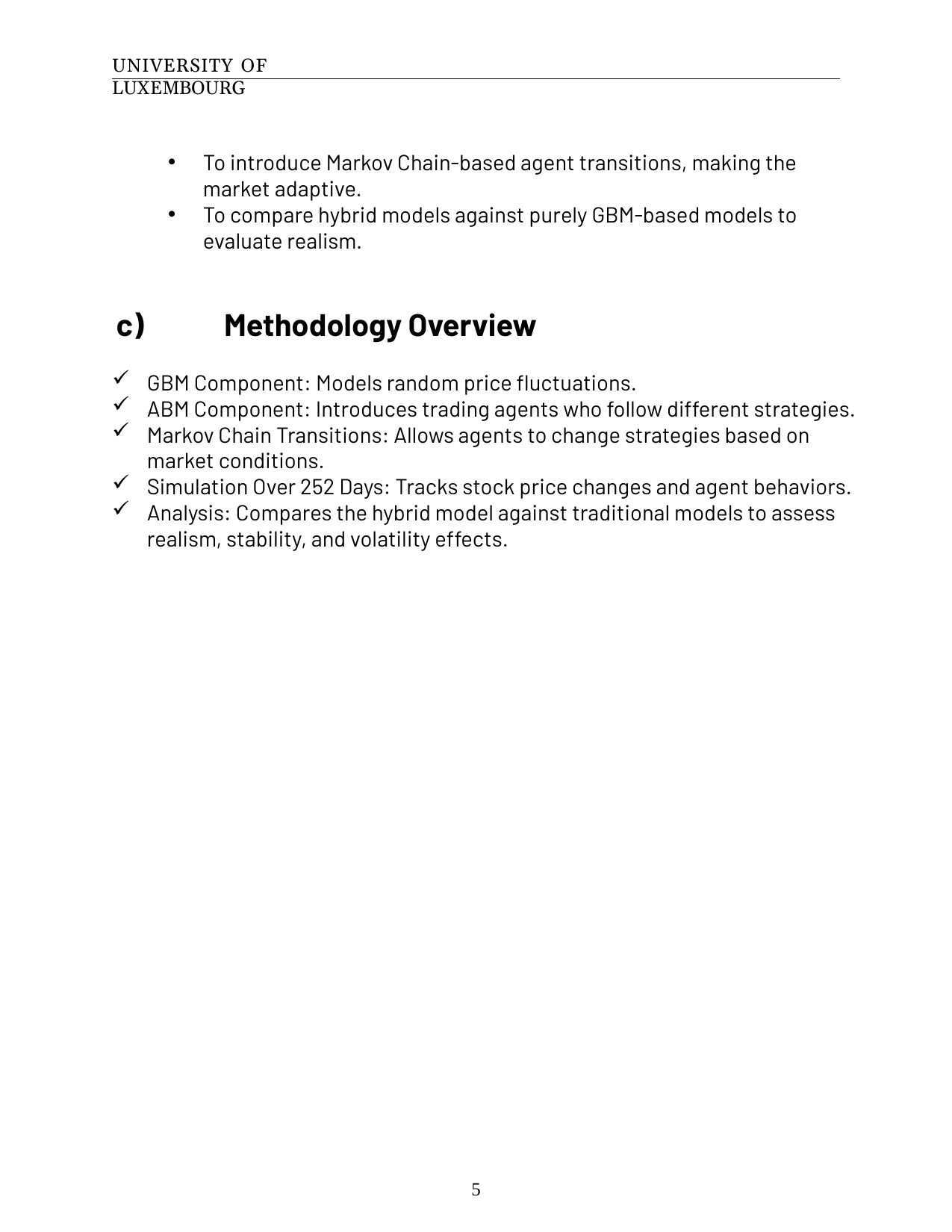

University of Luxembourg

To introduce Markov Chain-based agent transitions, making the market adaptive.
To compare hybrid models against purely GBM-based models to evaluate realism.

 c) 	Methodology Overview

GBM Component: Models random price fluctuations.
ABM Component: Introduces trading agents who follow different strategies.
Markov Chain Transitions: Allows agents to change strategies based on market conditions.
Simulation Over 252 Days: Tracks stock price changes and agent behaviors.
Analysis: Compares the hybrid model against traditional models to assess realism, stability, and volatility effects.
5